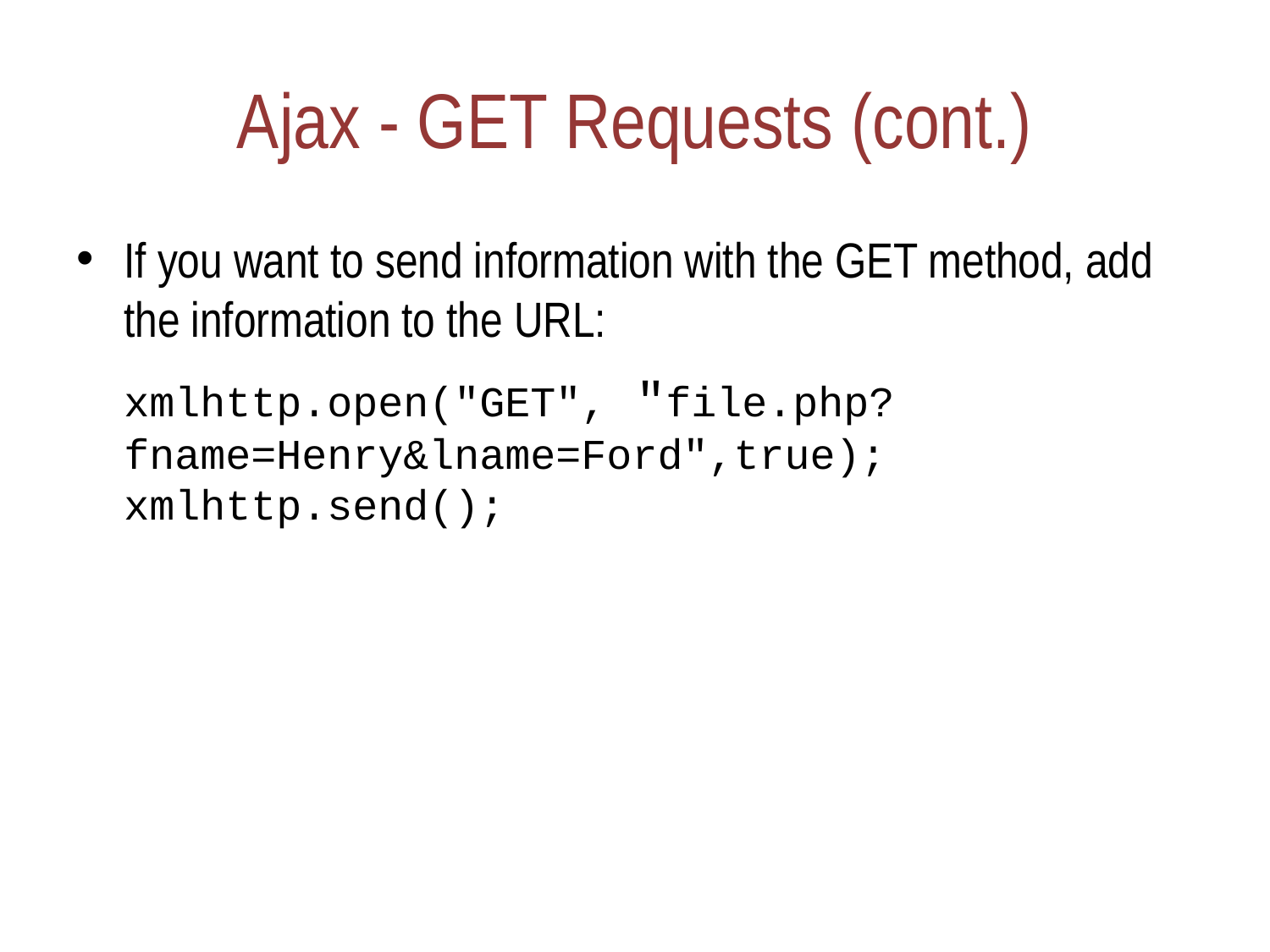

# Ajax - GET Requests (cont.)
If you want to send information with the GET method, add the information to the URL:
	xmlhttp.open("GET", "file.php?fname=Henry&lname=Ford",true);
xmlhttp.send();